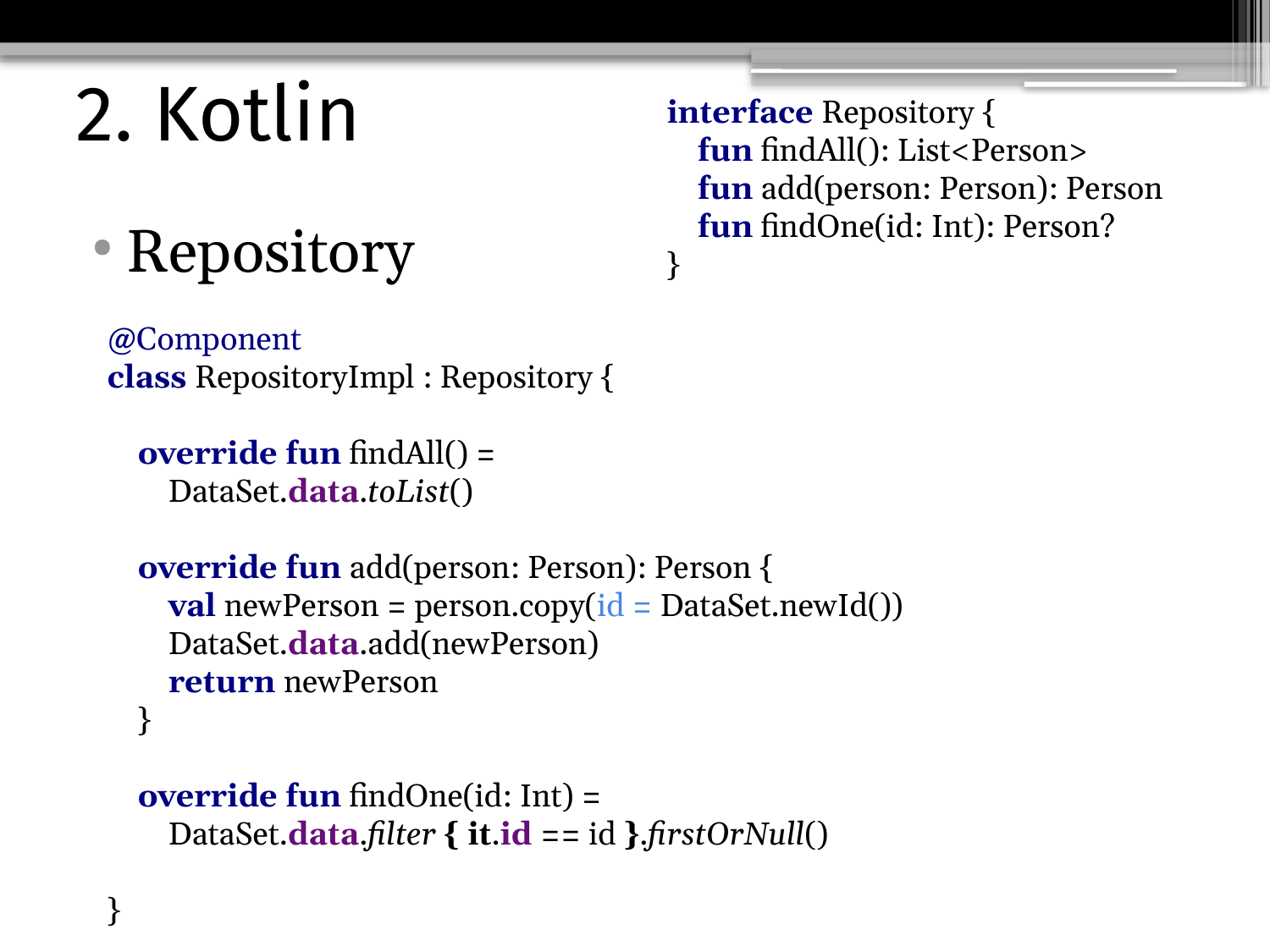

# 2. Kotlin
interface Repository {
    fun findAll(): List<Person>
    fun add(person: Person): Person
    fun findOne(id: Int): Person?
}
Repository
@Component
class RepositoryImpl : Repository {
    override fun findAll() =
        DataSet.data.toList()
    override fun add(person: Person): Person {
        val newPerson = person.copy(id = DataSet.newId())
        DataSet.data.add(newPerson)
        return newPerson
    }
    override fun findOne(id: Int) =
        DataSet.data.filter { it.id == id }.firstOrNull()
}